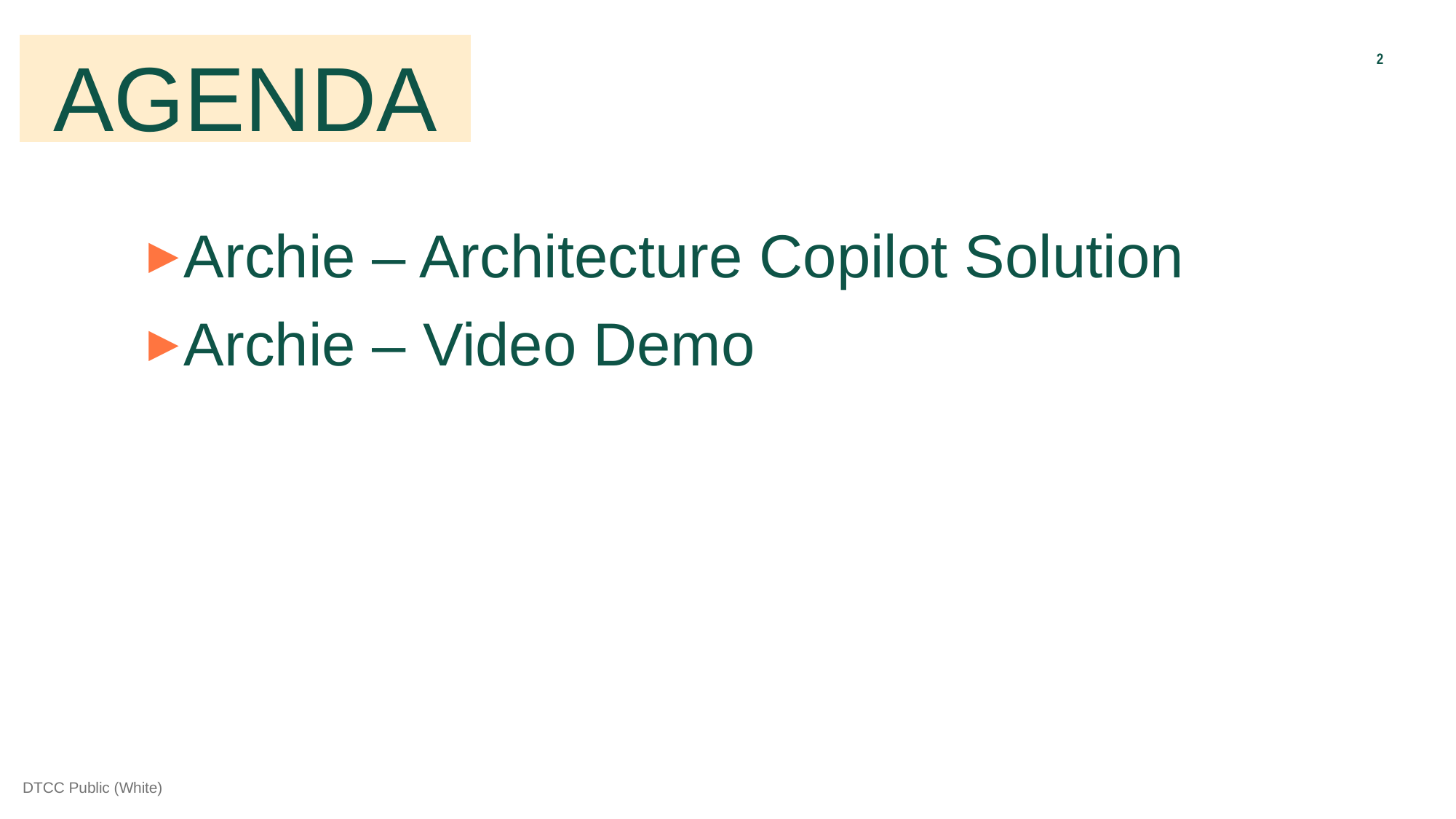

AGENDA
Archie – Architecture Copilot Solution
Archie – Video Demo